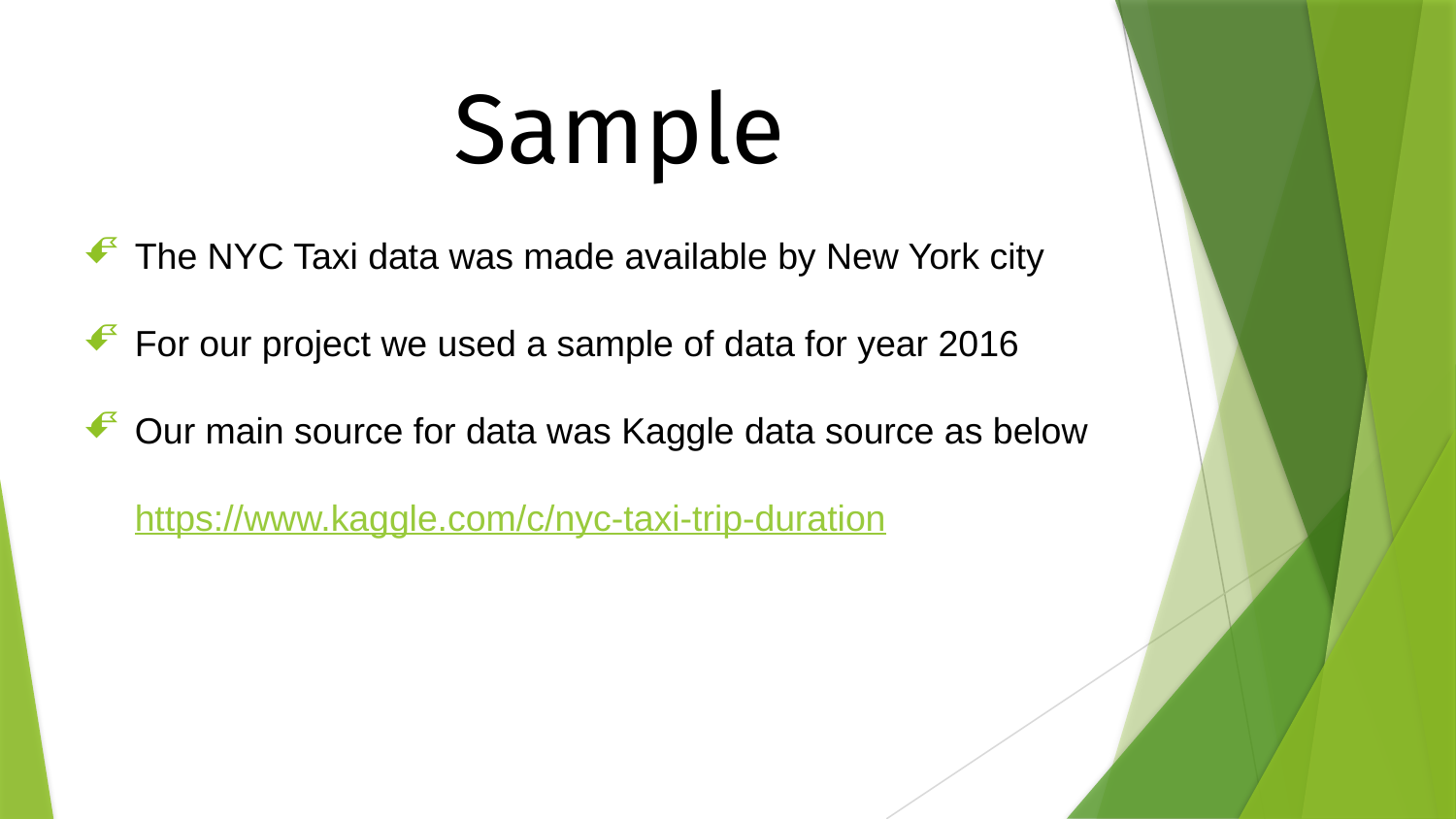

# Sample
The NYC Taxi data was made available by New York city
For our project we used a sample of data for year 2016
Our main source for data was Kaggle data source as below https://www.kaggle.com/c/nyc-taxi-trip-duration